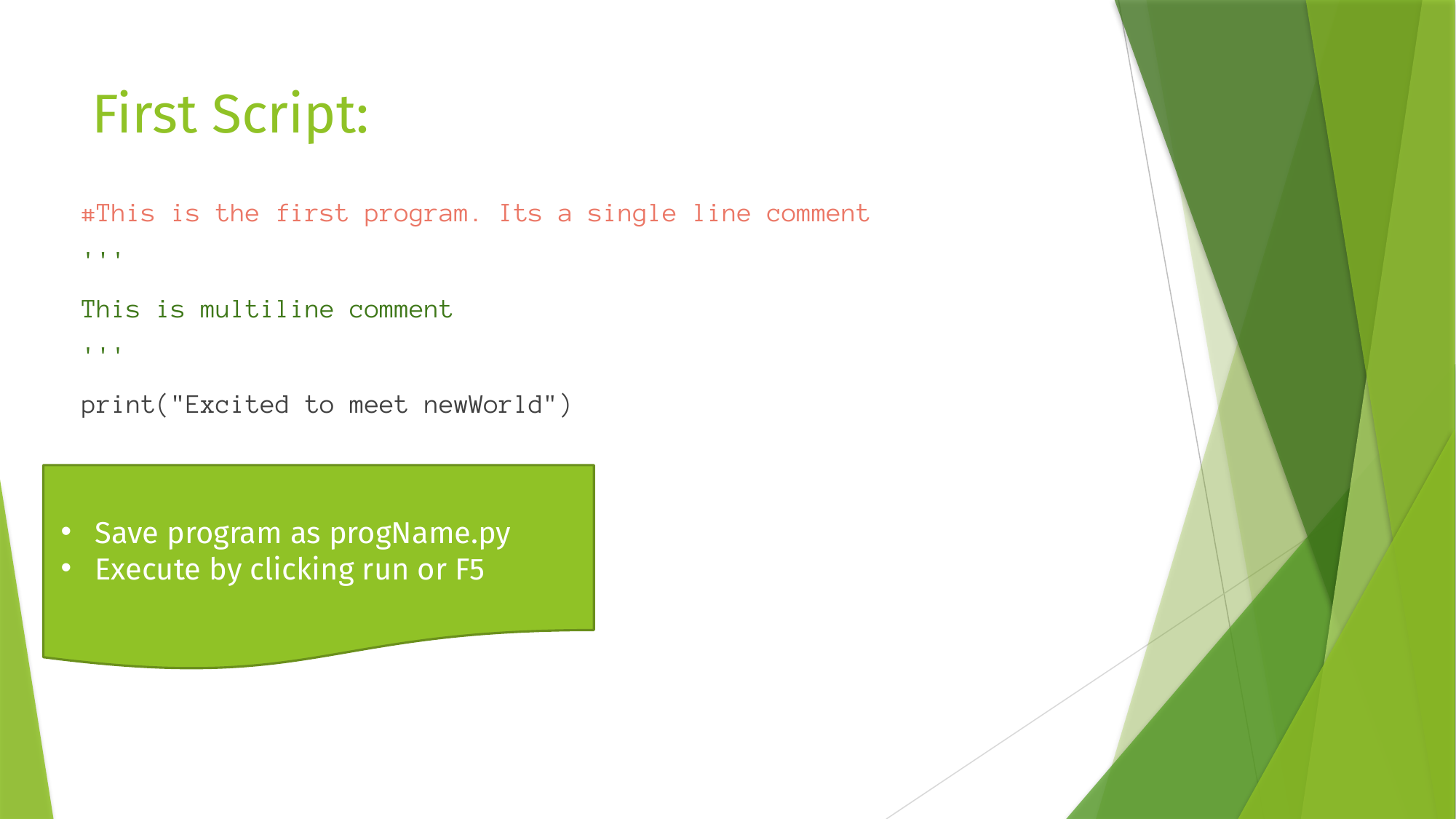

# First Script:
#This is the first program. Its a single line comment
'''
This is multiline comment
'''
print("Excited to meet newWorld")

Save program as progName.py
Execute by clicking run or F5